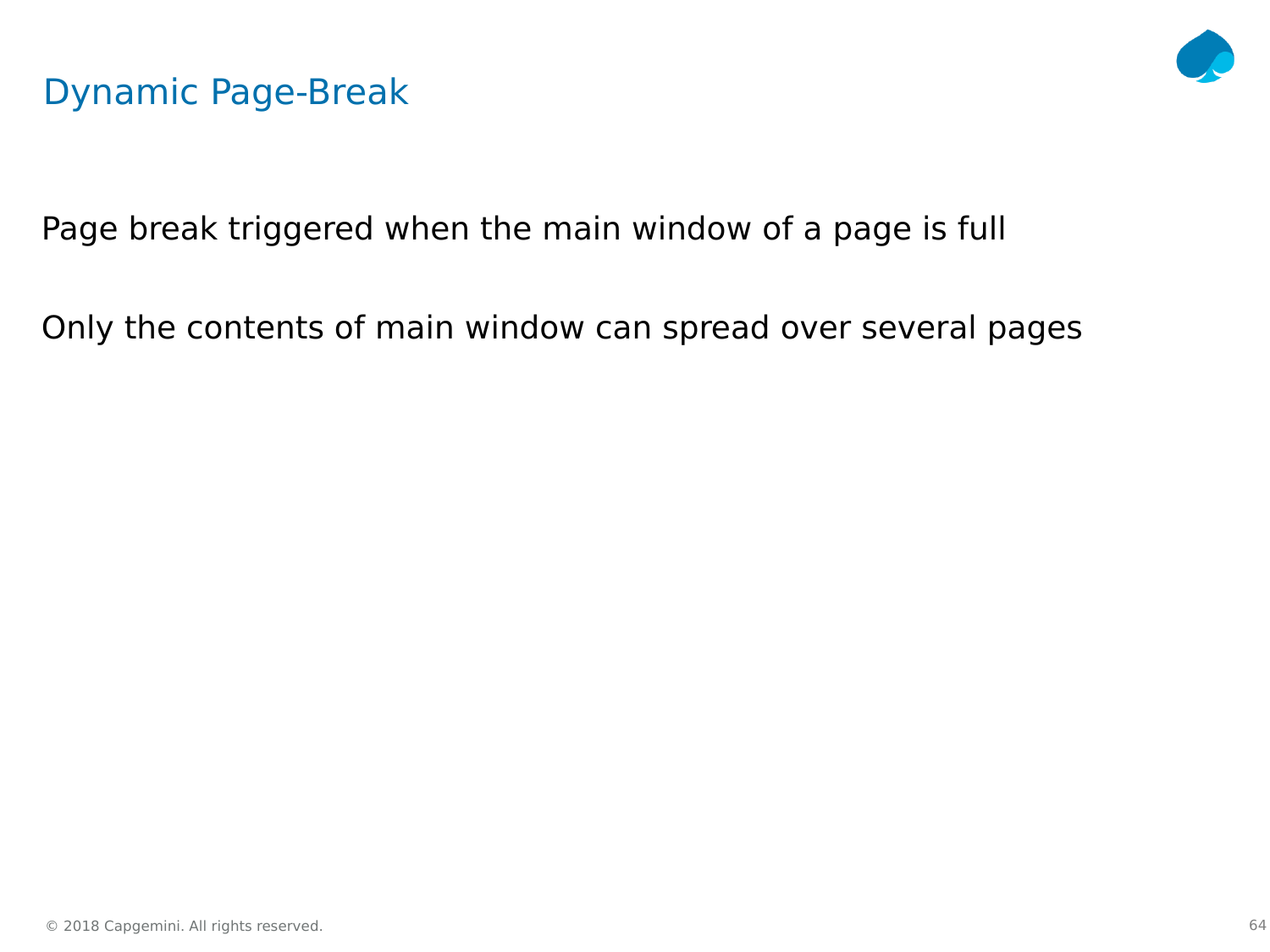

# Dynamic Page-Break
Page break triggered when the main window of a page is full

Only the contents of main window can spread over several pages